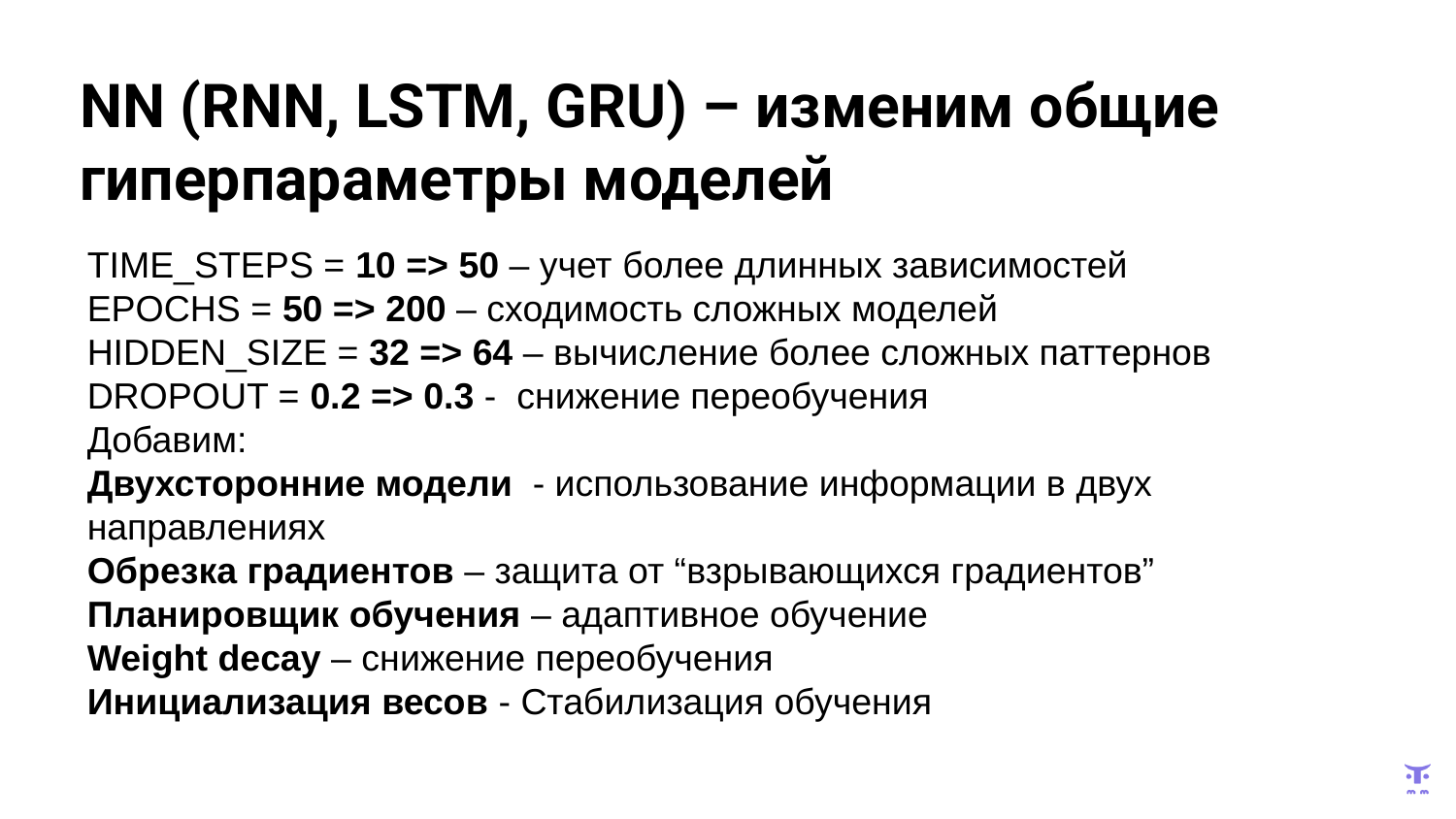

# NN (RNN, LSTM, GRU) – изменим общие гиперпараметры моделей
TIME_STEPS = 10 => 50 – учет более длинных зависимостей
EPOCHS = 50 => 200 – сходимость сложных моделей
HIDDEN_SIZE = 32 => 64 – вычисление более сложных паттернов
DROPOUT = 0.2 => 0.3 -  снижение переобучения
Добавим:
Двухсторонние модели  - использование информации в двух направлениях
Обрезка градиентов – защита от “взрывающихся градиентов”
Планировщик обучения – адаптивное обучение
Weight decay – снижение переобучения
Инициализация весов - Стабилизация обучения